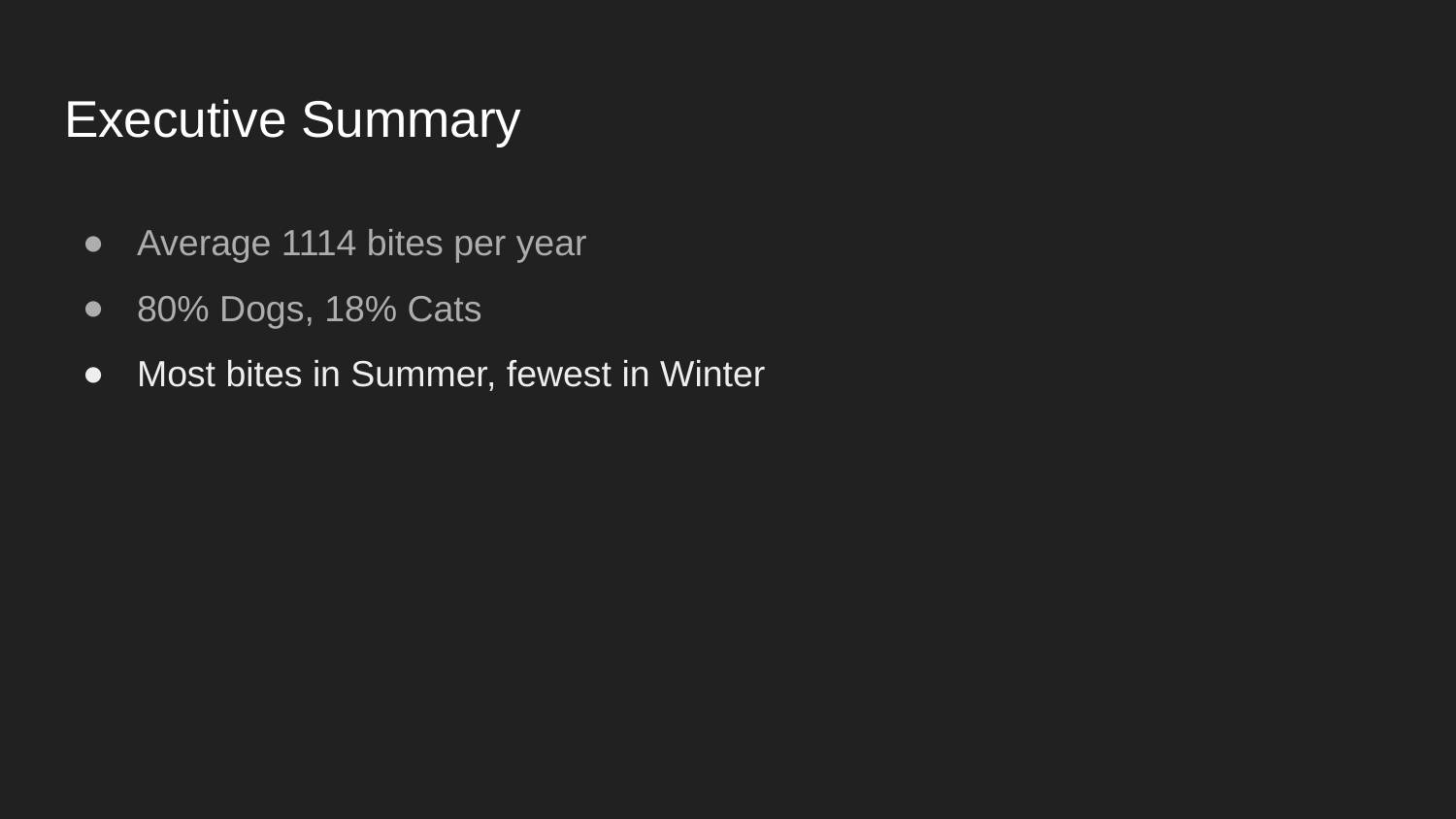

# Executive Summary
Average 1114 bites per year
80% Dogs, 18% Cats
Most bites in Summer, fewest in Winter